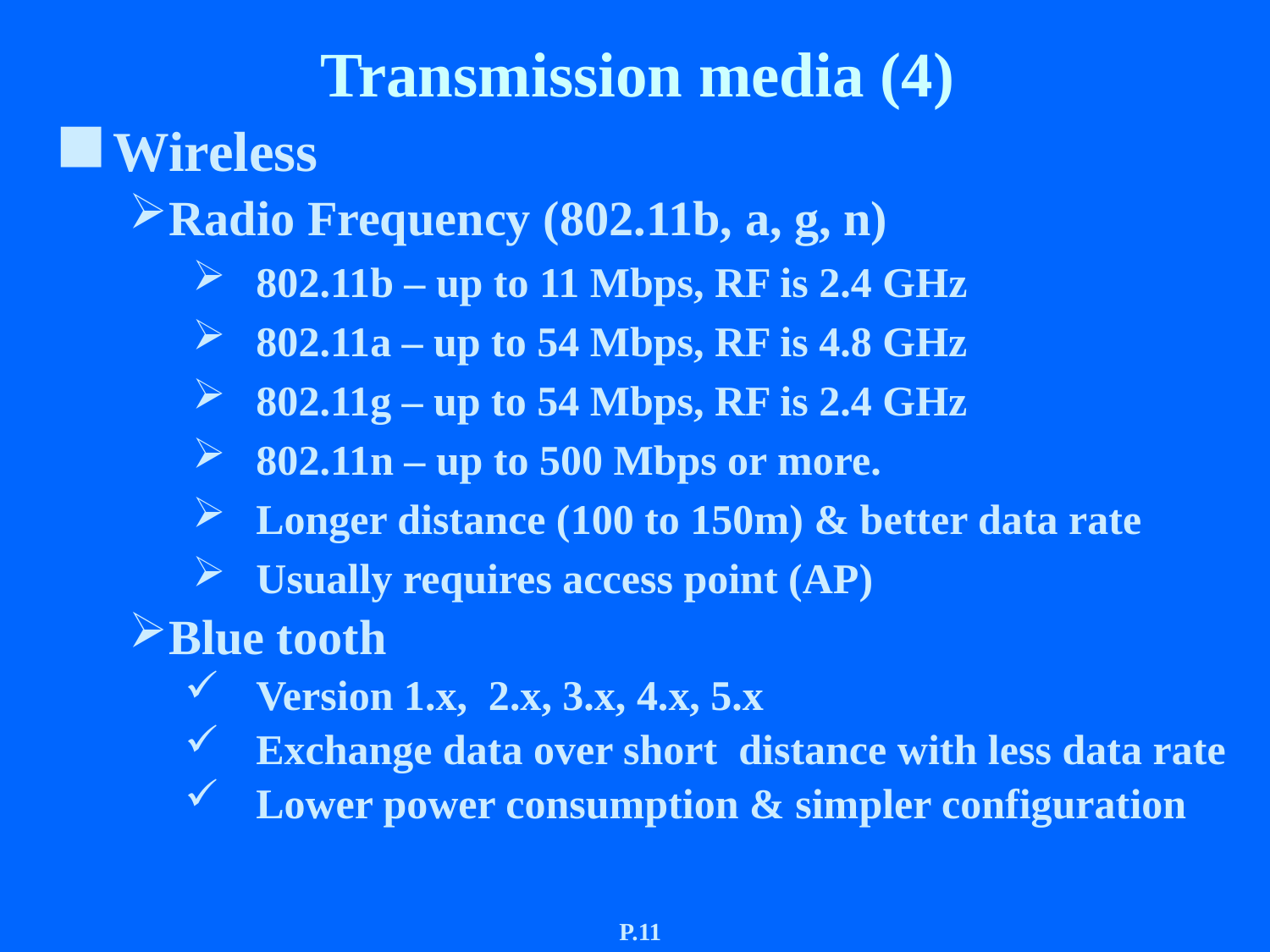

# Transmission media (4)
Wireless
Radio Frequency (802.11b, a, g, n)
802.11b – up to 11 Mbps, RF is 2.4 GHz
802.11a – up to 54 Mbps, RF is 4.8 GHz
802.11g – up to 54 Mbps, RF is 2.4 GHz
802.11n – up to 500 Mbps or more.
Longer distance (100 to 150m) & better data rate
Usually requires access point (AP)
Blue tooth
Version 1.x,  2.x, 3.x, 4.x, 5.x
Exchange data over short  distance with less data rate
Lower power consumption & simpler configuration

P.11